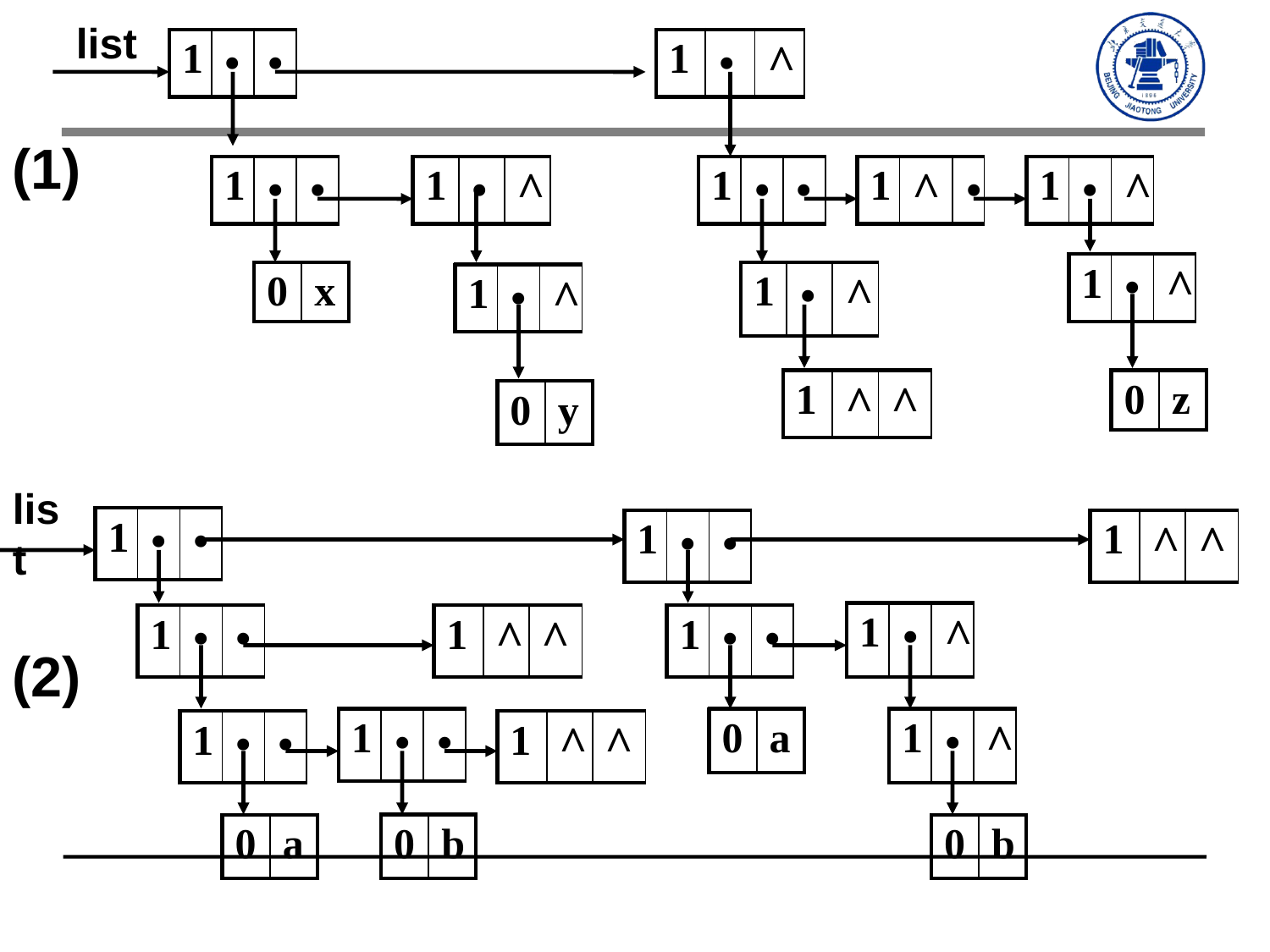

list
| 1 | • | • |
| --- | --- | --- |
| 1 | • | ^ |
| --- | --- | --- |

(1)
| 1 | • | • |
| --- | --- | --- |
| 1 | • | ^ |
| --- | --- | --- |
| 1 | • | • |
| --- | --- | --- |
| 1 | ^ | • |
| --- | --- | --- |
| 1 | • | ^ |
| --- | --- | --- |

| 1 | • | ^ |
| --- | --- | --- |
| 0 | x |
| --- | --- |
| 1 | • | ^ |
| --- | --- | --- |
| 1 | • | ^ |
| --- | --- | --- |

| 1 | ^ | ^ |
| --- | --- | --- |
| 0 | z |
| --- | --- |
| 0 | y |
| --- | --- |
list
| 1 | • | • |
| --- | --- | --- |
| 1 | • | • |
| --- | --- | --- |
| 1 | ^ | ^ |
| --- | --- | --- |

| 1 | • | ^ |
| --- | --- | --- |
| 1 | • | • |
| --- | --- | --- |
| 1 | ^ | ^ |
| --- | --- | --- |
| 1 | • | • |
| --- | --- | --- |
(2)

| 1 | • | • |
| --- | --- | --- |
| 0 | a |
| --- | --- |
| 1 | • | ^ |
| --- | --- | --- |
| 1 | • | • |
| --- | --- | --- |
| 1 | ^ | ^ |
| --- | --- | --- |

| 0 | b |
| --- | --- |
| 0 | a |
| --- | --- |
| 0 | b |
| --- | --- |